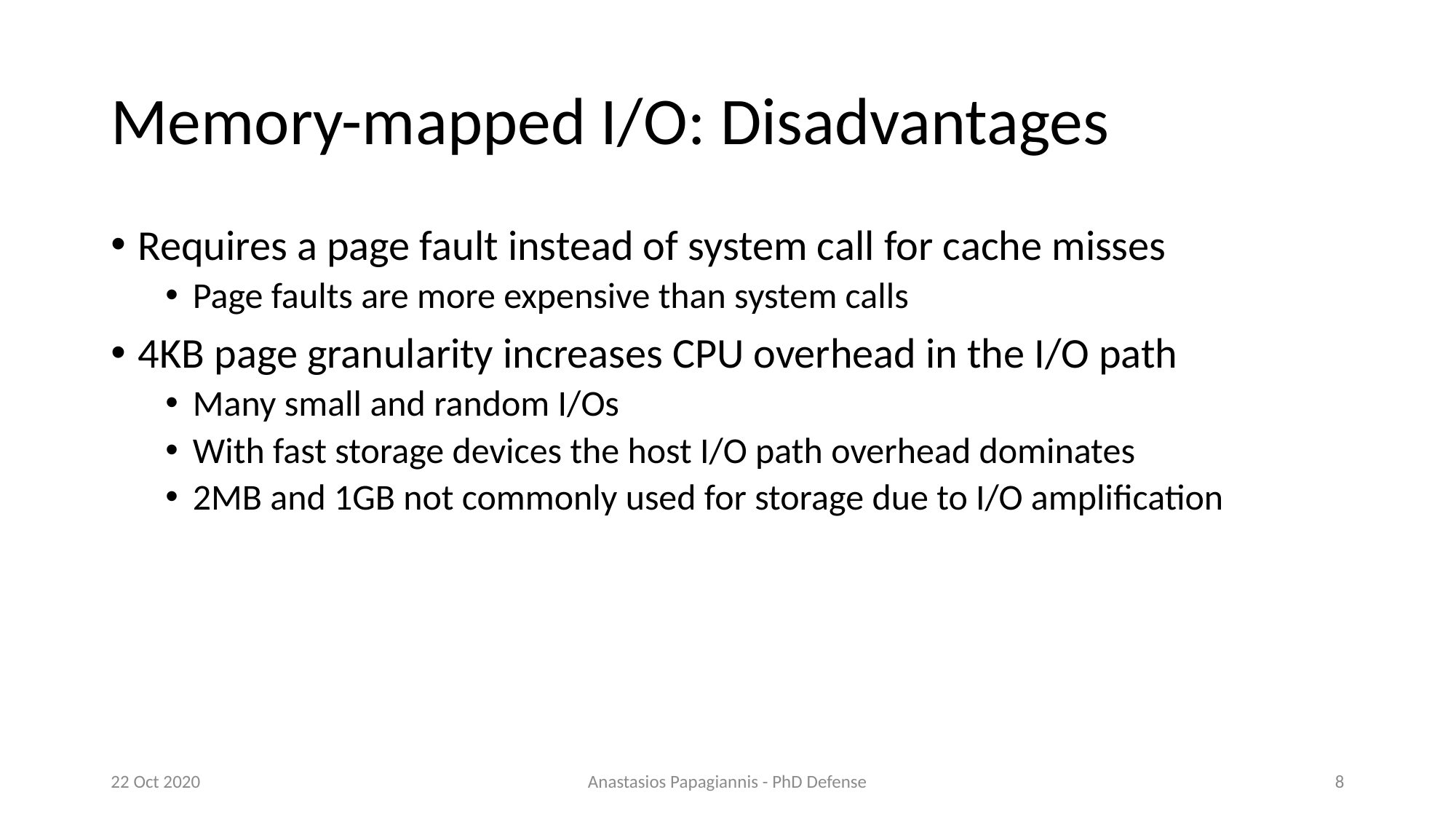

# Memory-mapped I/O: Disadvantages
Requires a page fault instead of system call for cache misses
Page faults are more expensive than system calls
4KB page granularity increases CPU overhead in the I/O path
Many small and random I/Os
With fast storage devices the host I/O path overhead dominates
2MB and 1GB not commonly used for storage due to I/O amplification
22 Oct 2020
Anastasios Papagiannis - PhD Defense
8